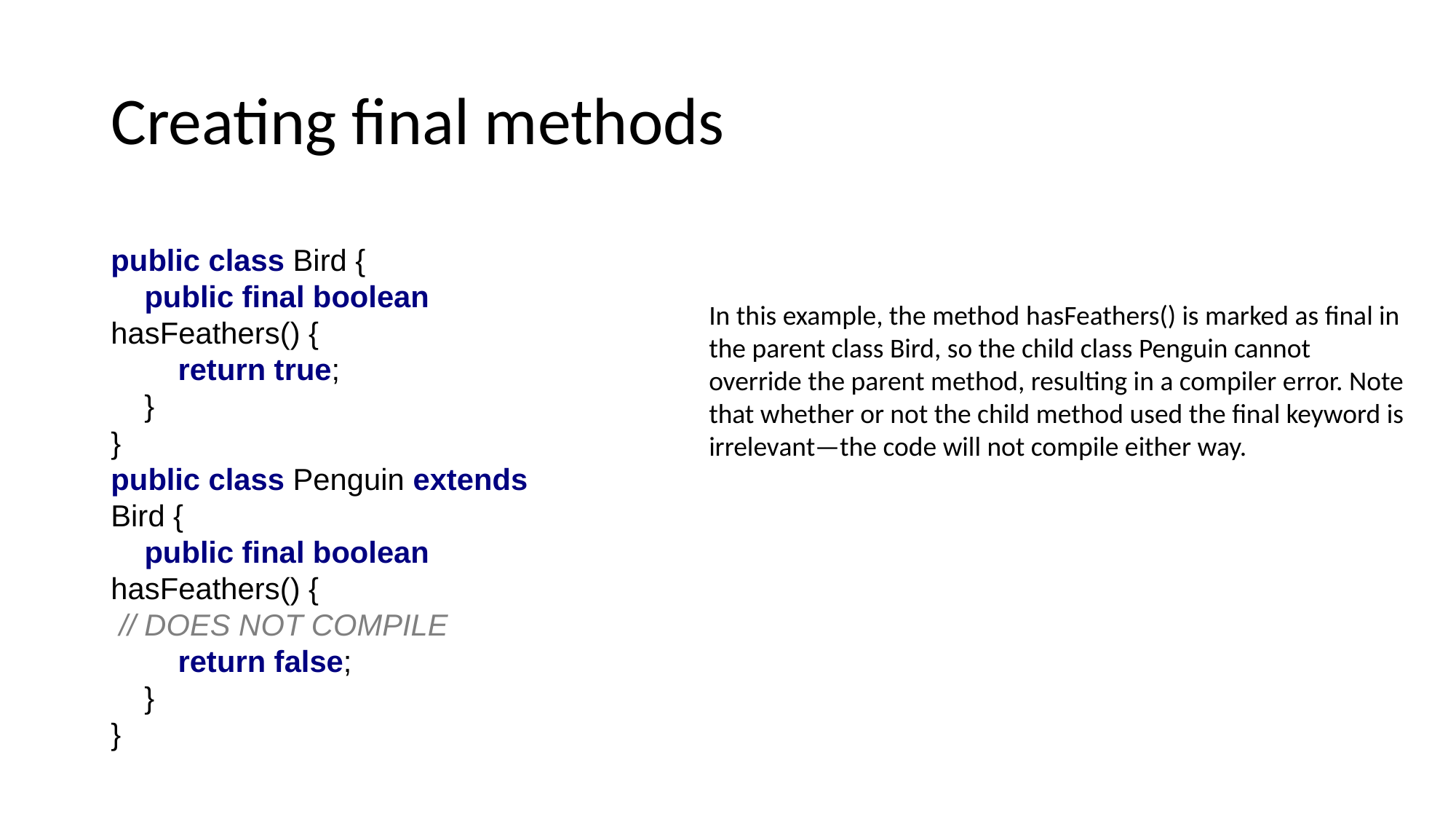

# Creating final methods
public class Bird {
    public final boolean hasFeathers() {
        return true;
    }
}
public class Penguin extends Bird {
    public final boolean hasFeathers() {
 // DOES NOT COMPILE
        return false;
    }
}
In this example, the method hasFeathers() is marked as final in the parent class Bird, so the child class Penguin cannot override the parent method, resulting in a compiler error. Note that whether or not the child method used the final keyword is irrelevant—the code will not compile either way.